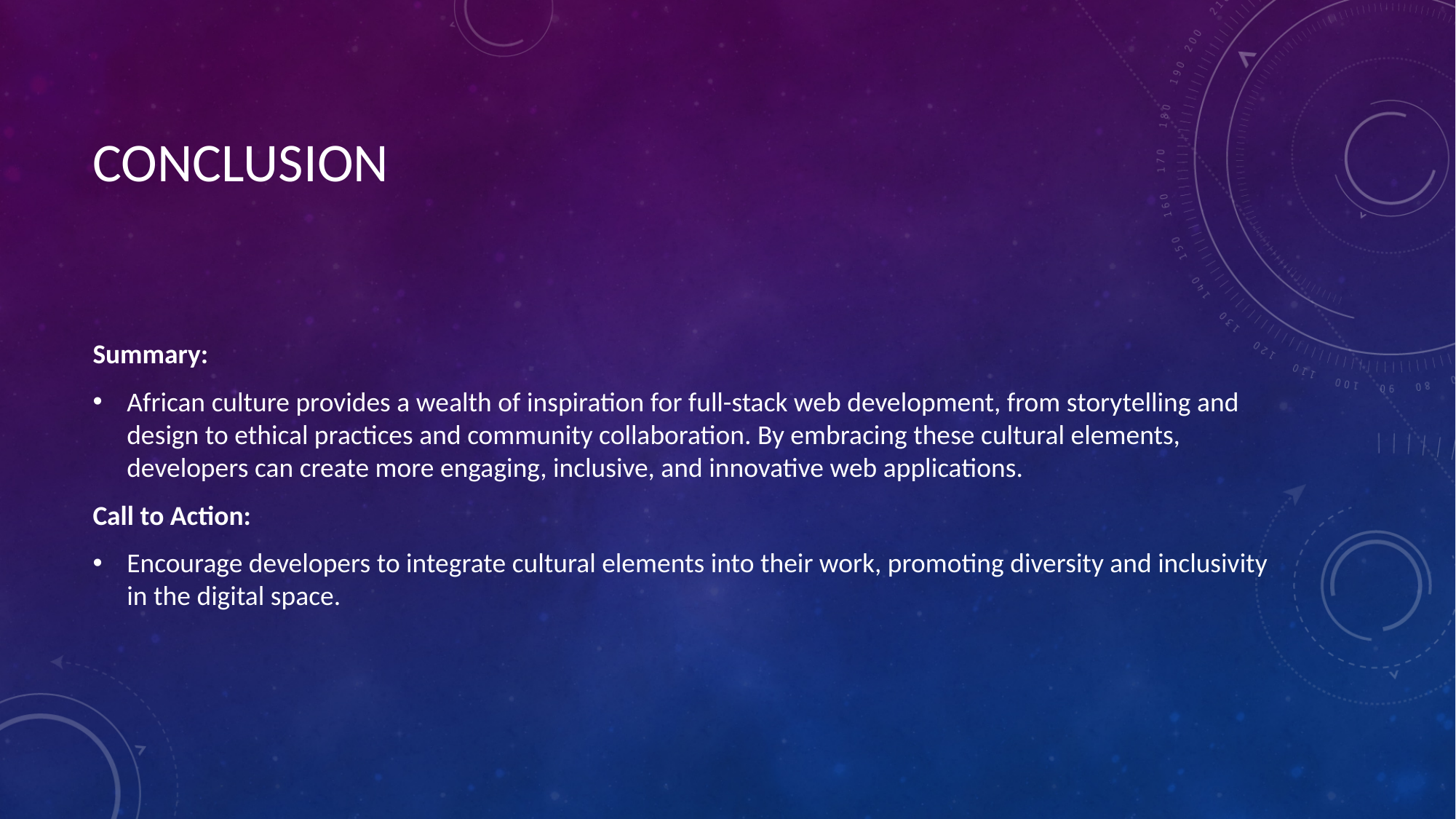

# CONCLUSION
Summary:
African culture provides a wealth of inspiration for full-stack web development, from storytelling and design to ethical practices and community collaboration. By embracing these cultural elements, developers can create more engaging, inclusive, and innovative web applications.
Call to Action:
Encourage developers to integrate cultural elements into their work, promoting diversity and inclusivity in the digital space.